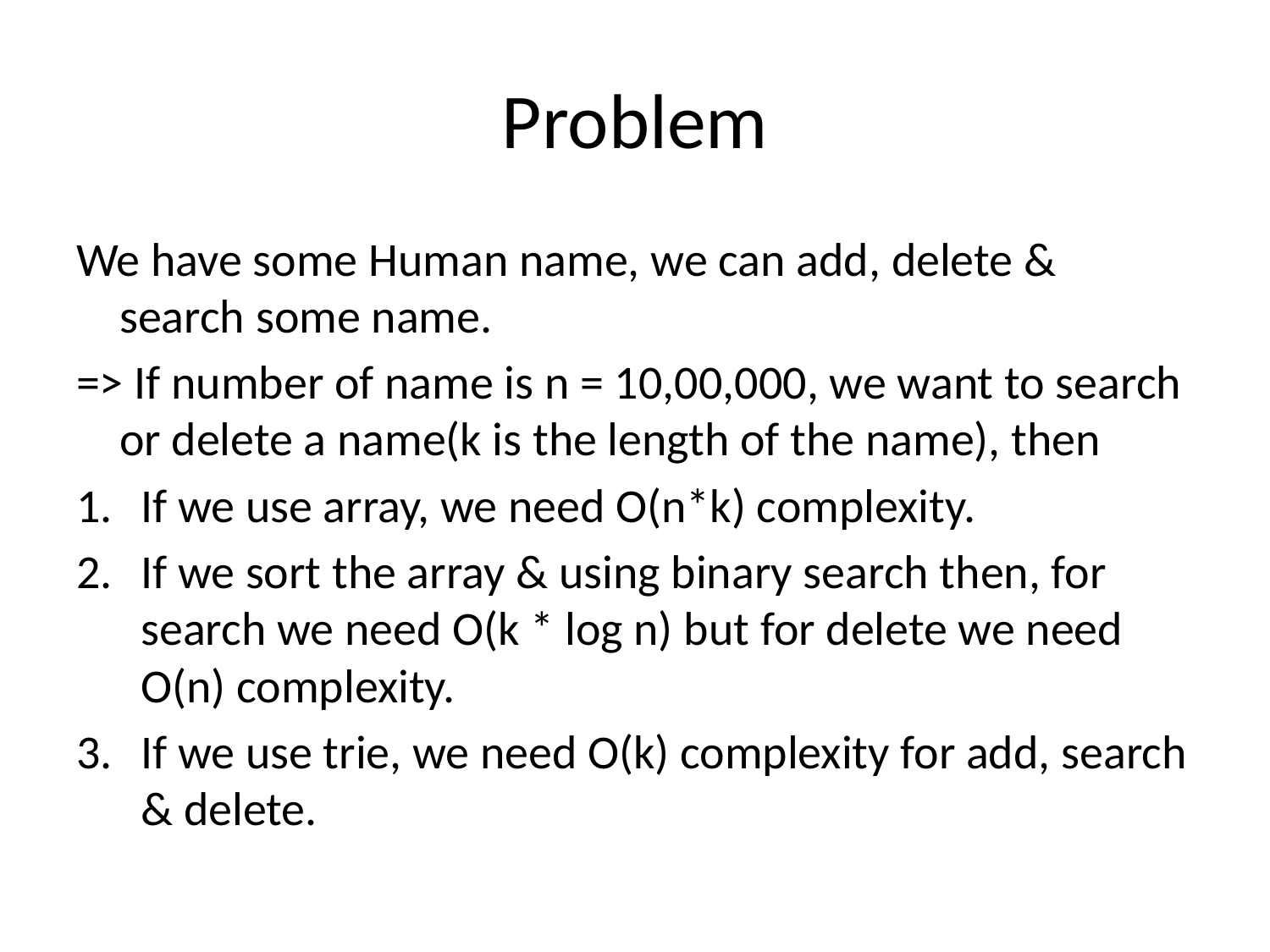

# Problem
We have some Human name, we can add, delete & search some name.
=> If number of name is n = 10,00,000, we want to search or delete a name(k is the length of the name), then
If we use array, we need O(n*k) complexity.
If we sort the array & using binary search then, for search we need O(k * log n) but for delete we need O(n) complexity.
If we use trie, we need O(k) complexity for add, search & delete.